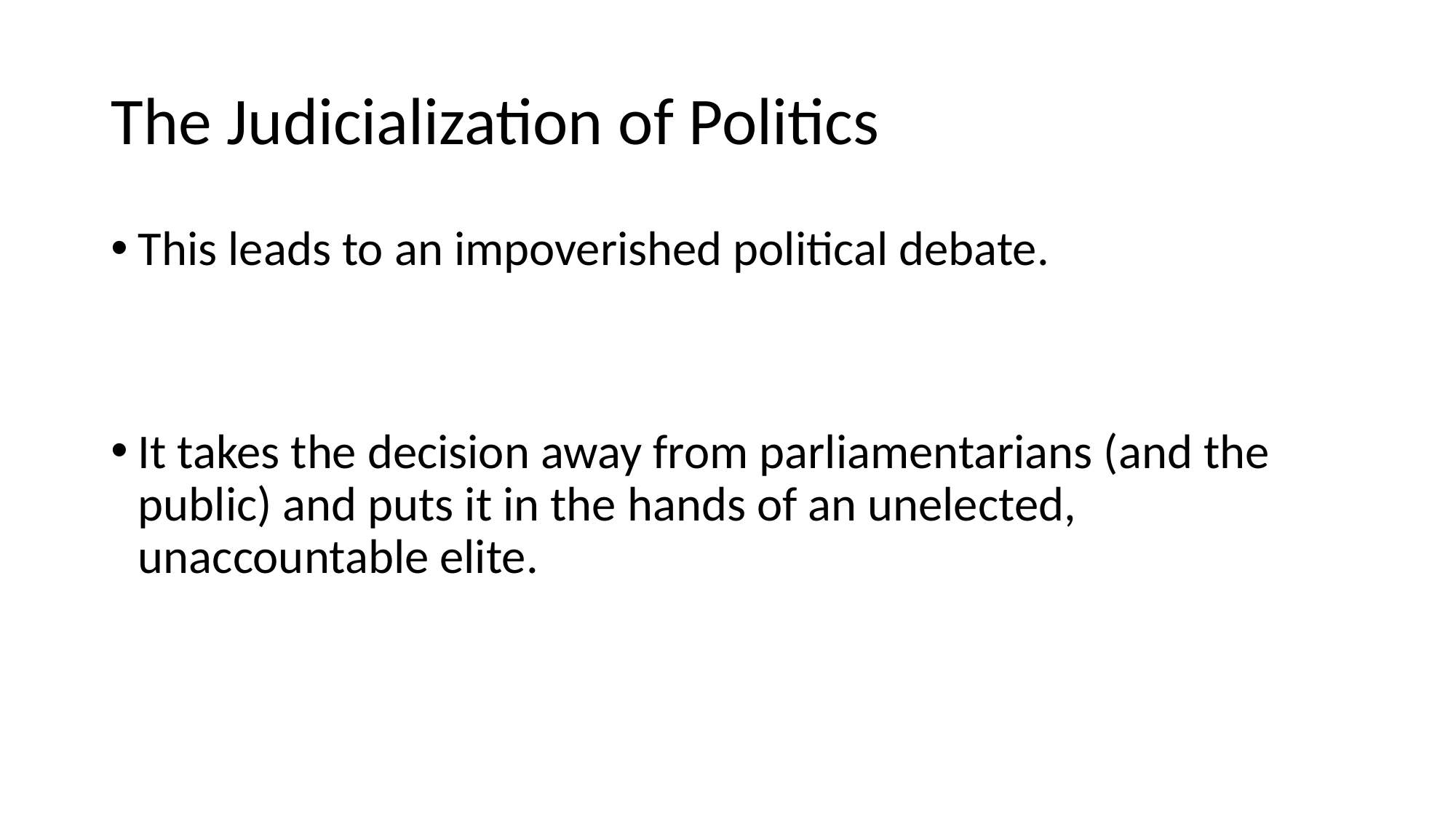

# The Judicialization of Politics
This leads to an impoverished political debate.

It takes the decision away from parliamentarians (and the public) and puts it in the hands of an unelected, unaccountable elite.